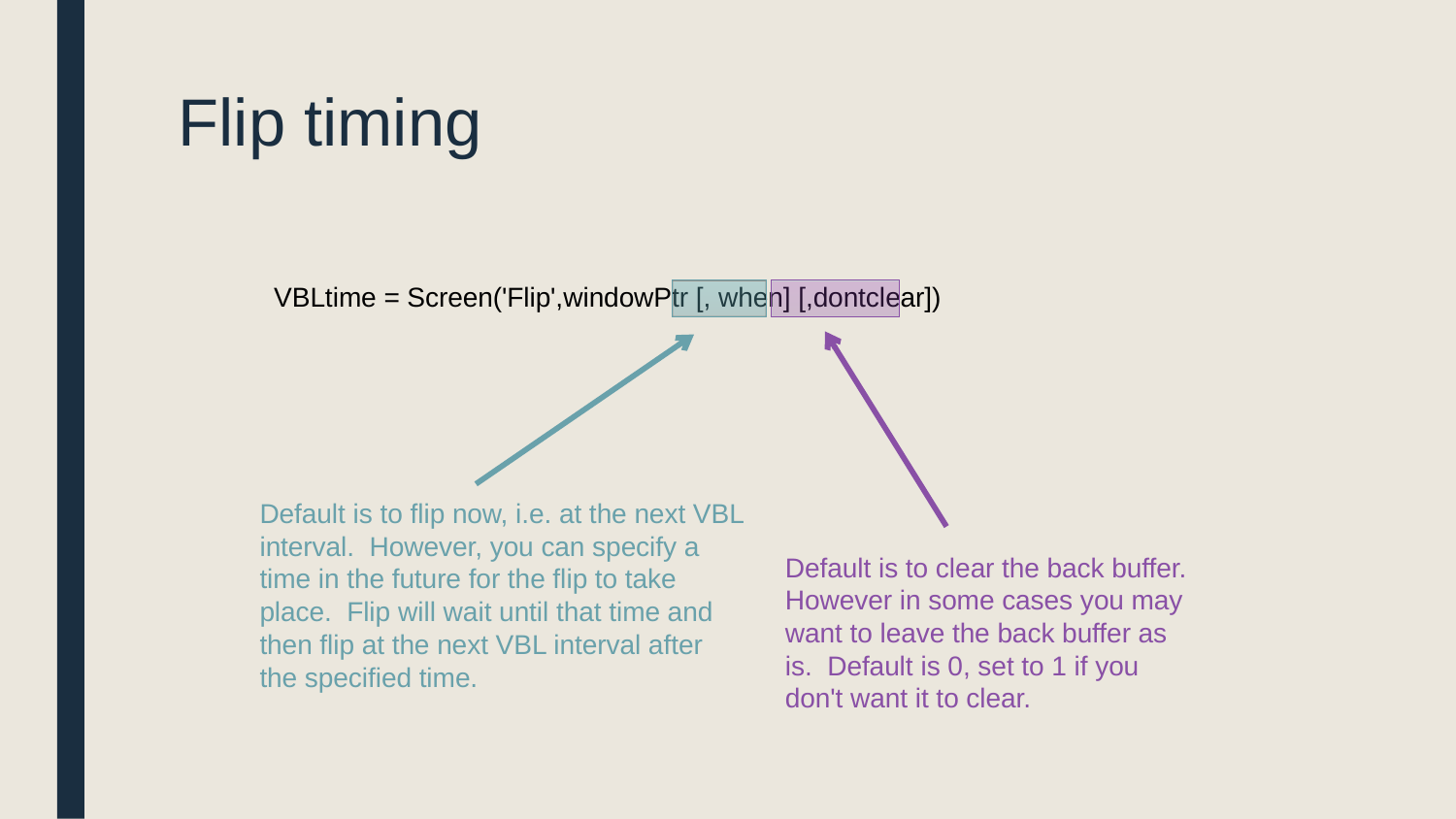

# Flip timing
VBLtime = Screen('Flip',windowPtr [, when] [,dontclear])

Default is to flip now, i.e. at the next VBL interval.  However, you can specify a time in the future for the flip to take place.  Flip will wait until that time and then flip at the next VBL interval after the specified time.

Default is to clear the back buffer.  However in some cases you may want to leave the back buffer as is.  Default is 0, set to 1 if you don't want it to clear.